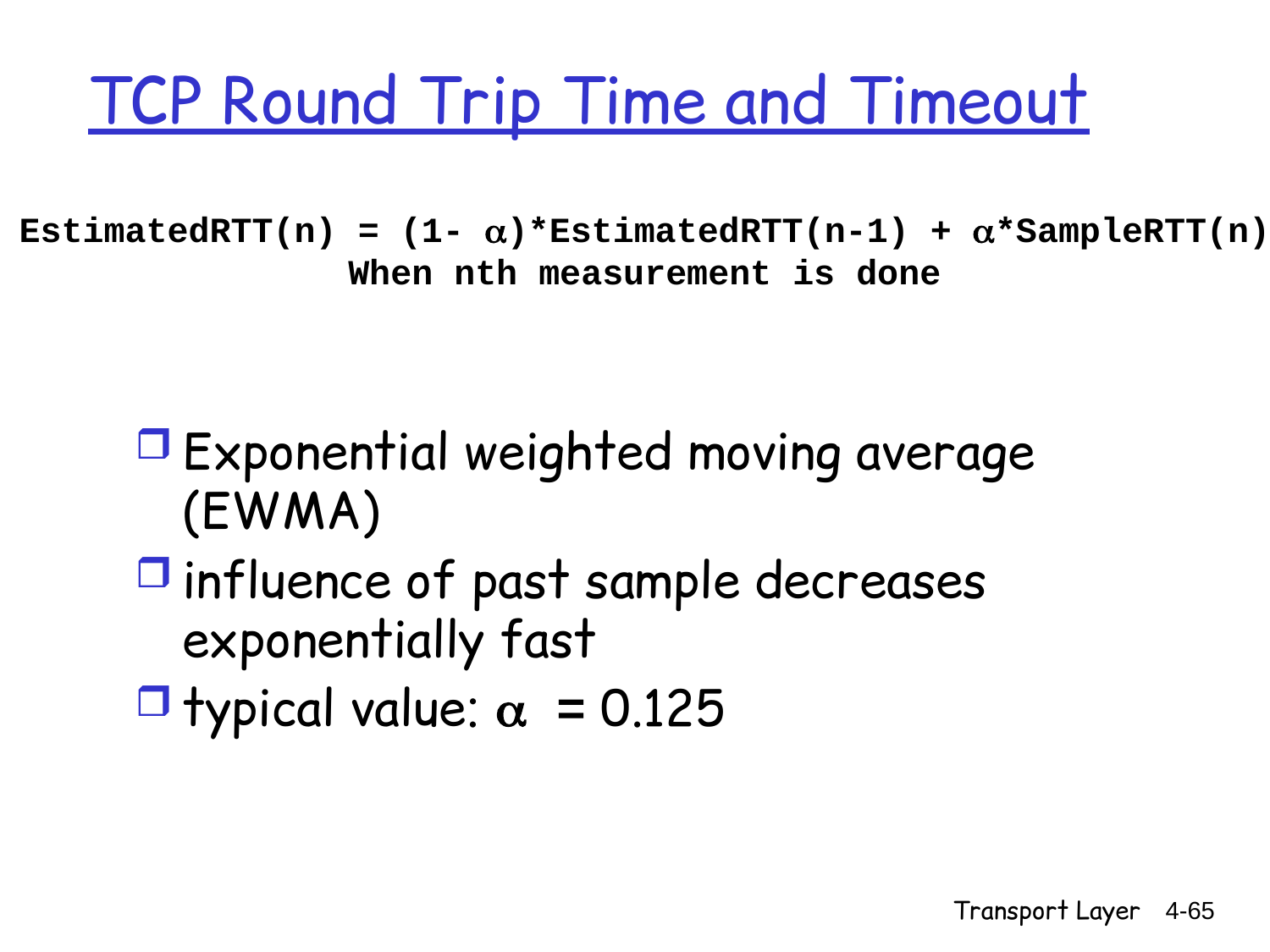

# TCP Round Trip Time and Timeout
EstimatedRTT(n) = (1- α)*EstimatedRTT(n-1) + α*SampleRTT(n)
When nth measurement is done

Exponential weighted moving average (EWMA)
influence of past sample decreases exponentially fast
typical value: α = 0.125
Transport Layer
4-65